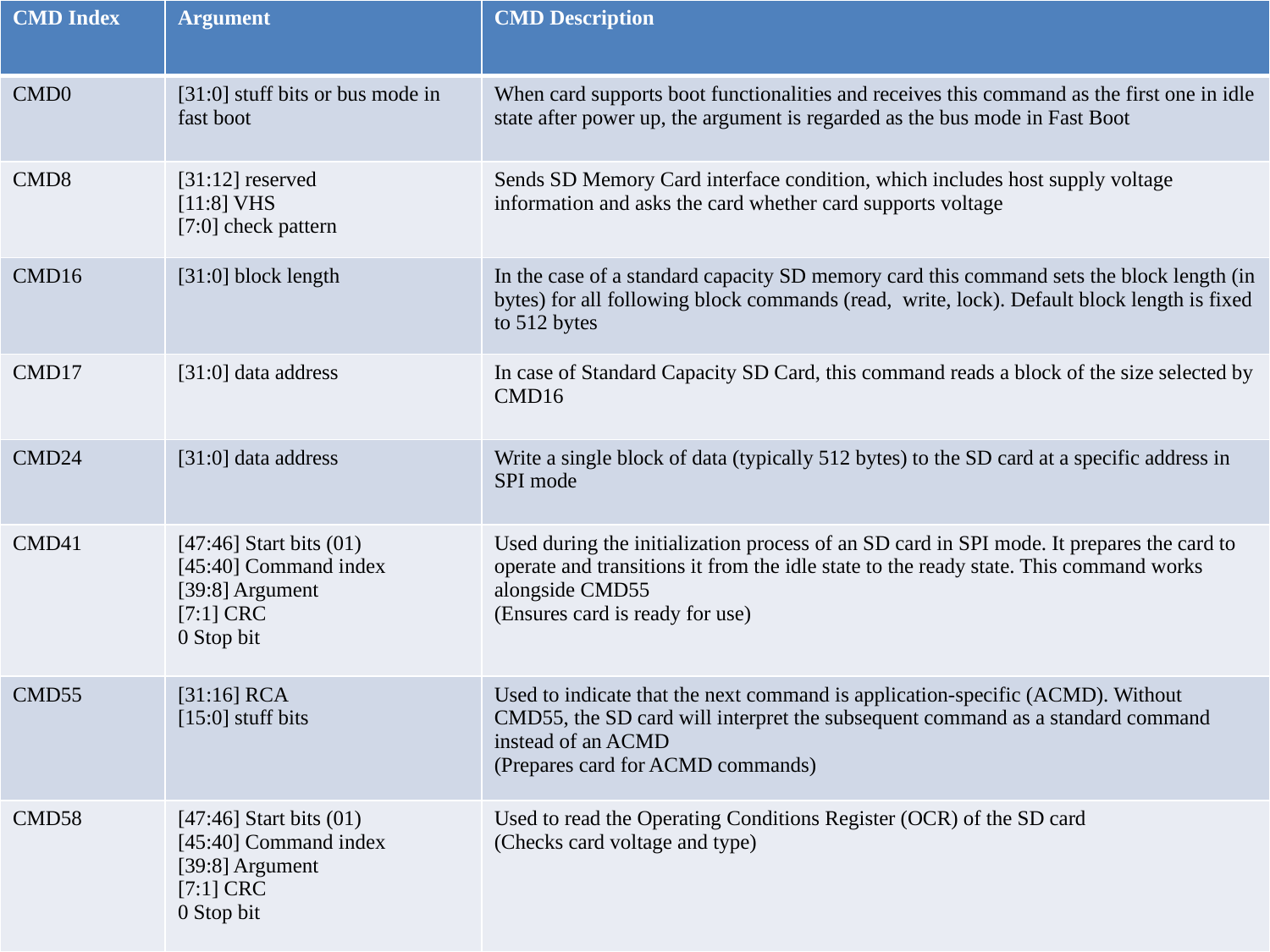

| CMD Index | Argument | CMD Description |
| --- | --- | --- |
| CMD0 | [31:0] stuff bits or bus mode in fast boot | When card supports boot functionalities and receives this command as the first one in idle state after power up, the argument is regarded as the bus mode in Fast Boot |
| CMD8 | [31:12] reserved [11:8] VHS [7:0] check pattern | Sends SD Memory Card interface condition, which includes host supply voltage information and asks the card whether card supports voltage |
| CMD16 | [31:0] block length | In the case of a standard capacity SD memory card this command sets the block length (in bytes) for all following block commands (read, write, lock). Default block length is fixed to 512 bytes |
| CMD17 | [31:0] data address | In case of Standard Capacity SD Card, this command reads a block of the size selected by CMD16 |
| CMD24 | [31:0] data address | Write a single block of data (typically 512 bytes) to the SD card at a specific address in SPI mode |
| CMD41 | [47:46] Start bits (01) [45:40] Command index [39:8] Argument [7:1] CRC 0 Stop bit | Used during the initialization process of an SD card in SPI mode. It prepares the card to operate and transitions it from the idle state to the ready state. This command works alongside CMD55 (Ensures card is ready for use) |
| CMD55 | [31:16] RCA [15:0] stuff bits | Used to indicate that the next command is application-specific (ACMD). Without CMD55, the SD card will interpret the subsequent command as a standard command instead of an ACMD (Prepares card for ACMD commands) |
| CMD58 | [47:46] Start bits (01) [45:40] Command index [39:8] Argument [7:1] CRC 0 Stop bit | Used to read the Operating Conditions Register (OCR) of the SD card (Checks card voltage and type) |